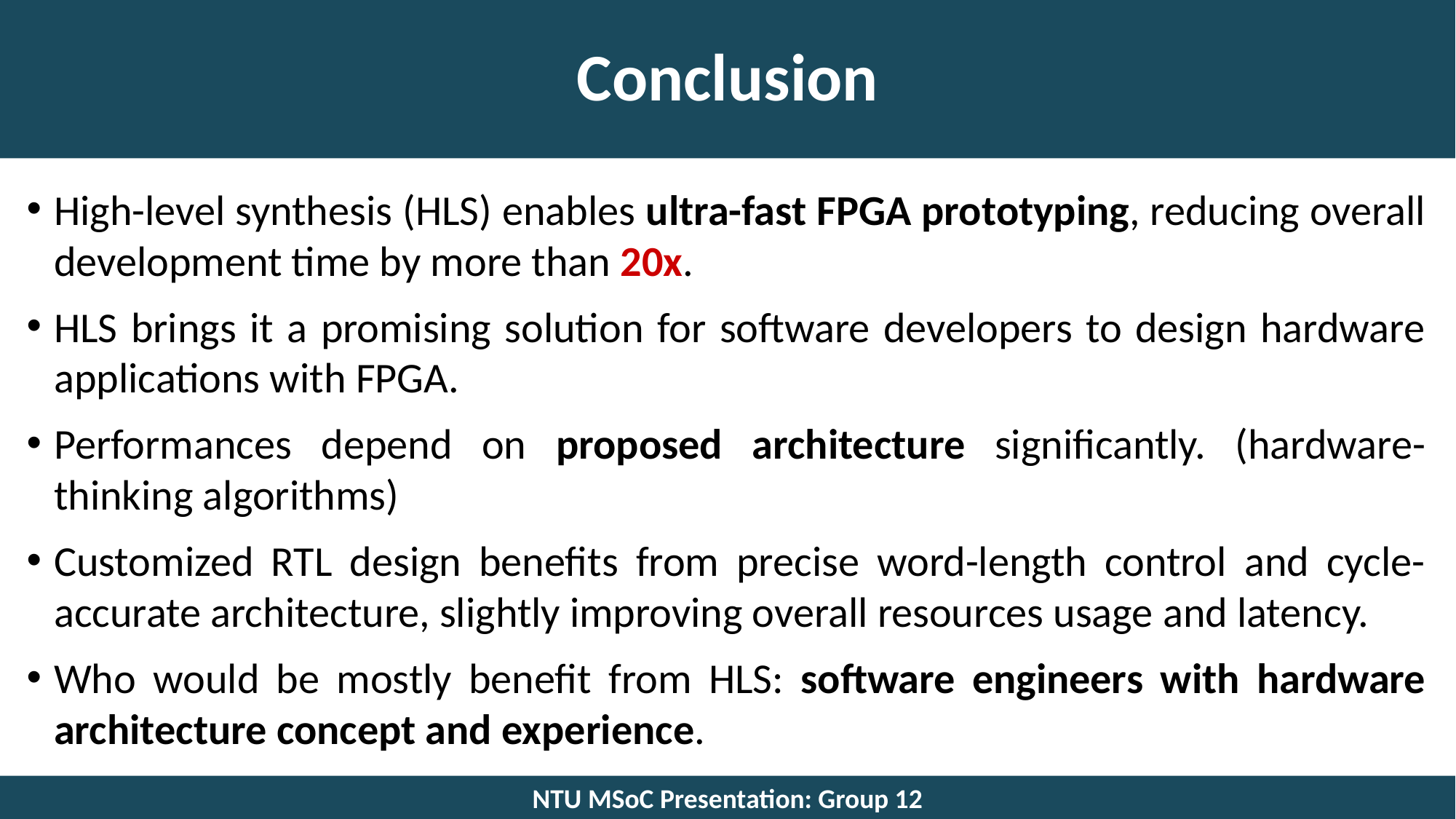

# Conclusion
High-level synthesis (HLS) enables ultra-fast FPGA prototyping, reducing overall development time by more than 20x.
HLS brings it a promising solution for software developers to design hardware applications with FPGA.
Performances depend on proposed architecture significantly. (hardware-thinking algorithms)
Customized RTL design benefits from precise word-length control and cycle-accurate architecture, slightly improving overall resources usage and latency.
Who would be mostly benefit from HLS: software engineers with hardware architecture concept and experience.

NTU MSoC Presentation: Group 12
30